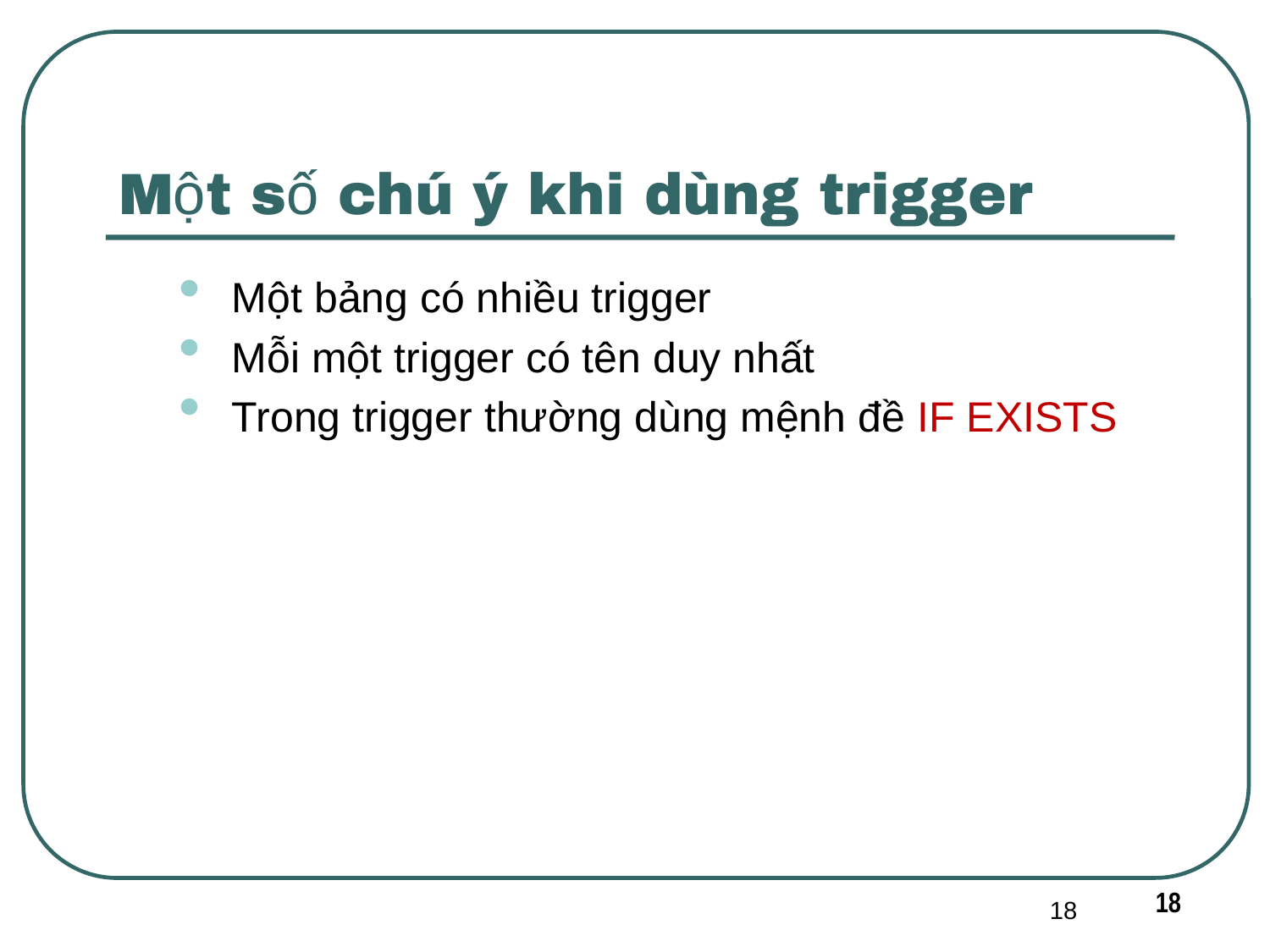

# Một số chú ý khi dùng trigger
Một bảng có nhiều trigger
Mỗi một trigger có tên duy nhất
Trong trigger thường dùng mệnh đề IF EXISTS

18